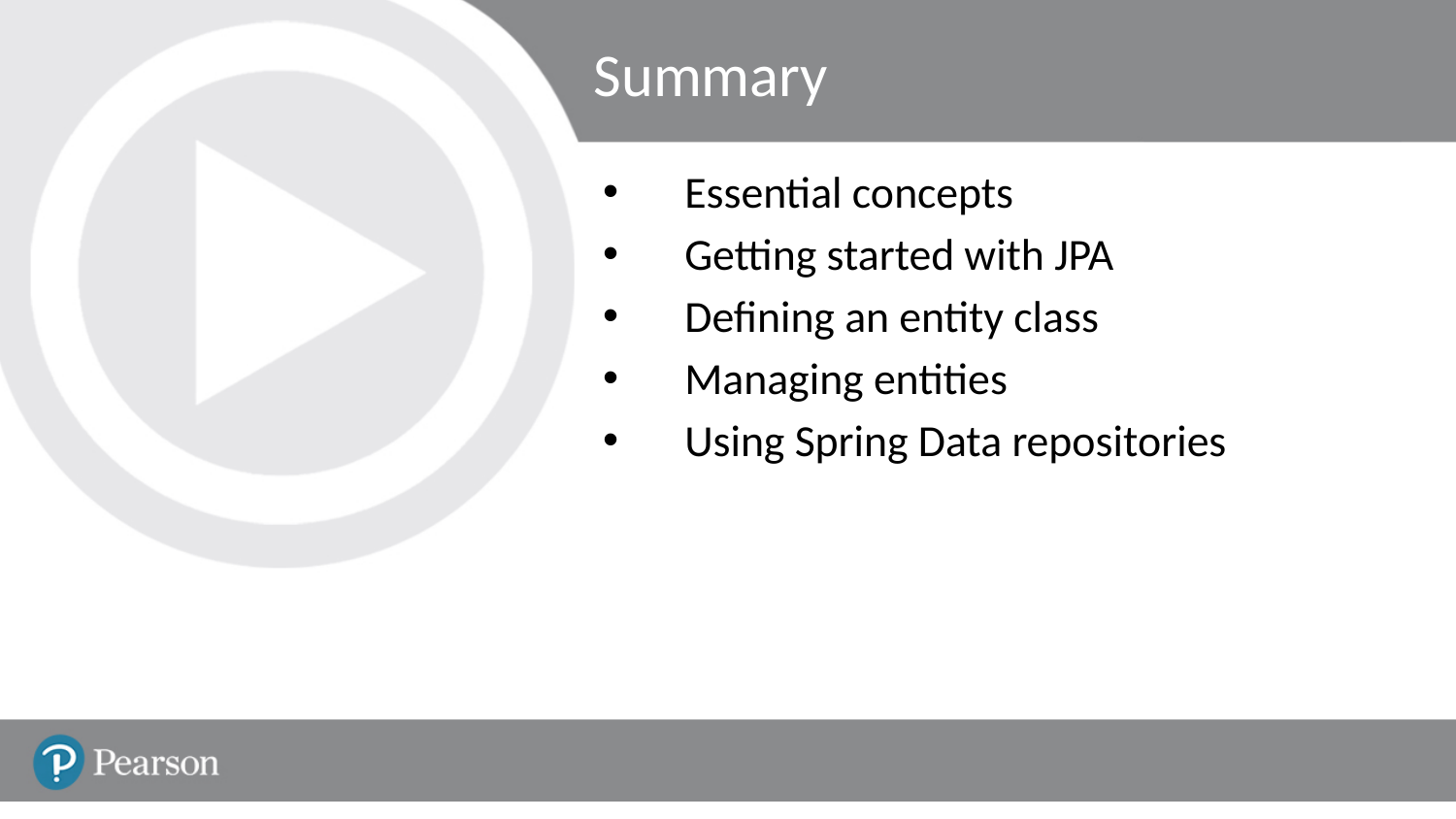

# Summary
Essential concepts
Getting started with JPA
Defining an entity class
Managing entities
Using Spring Data repositories